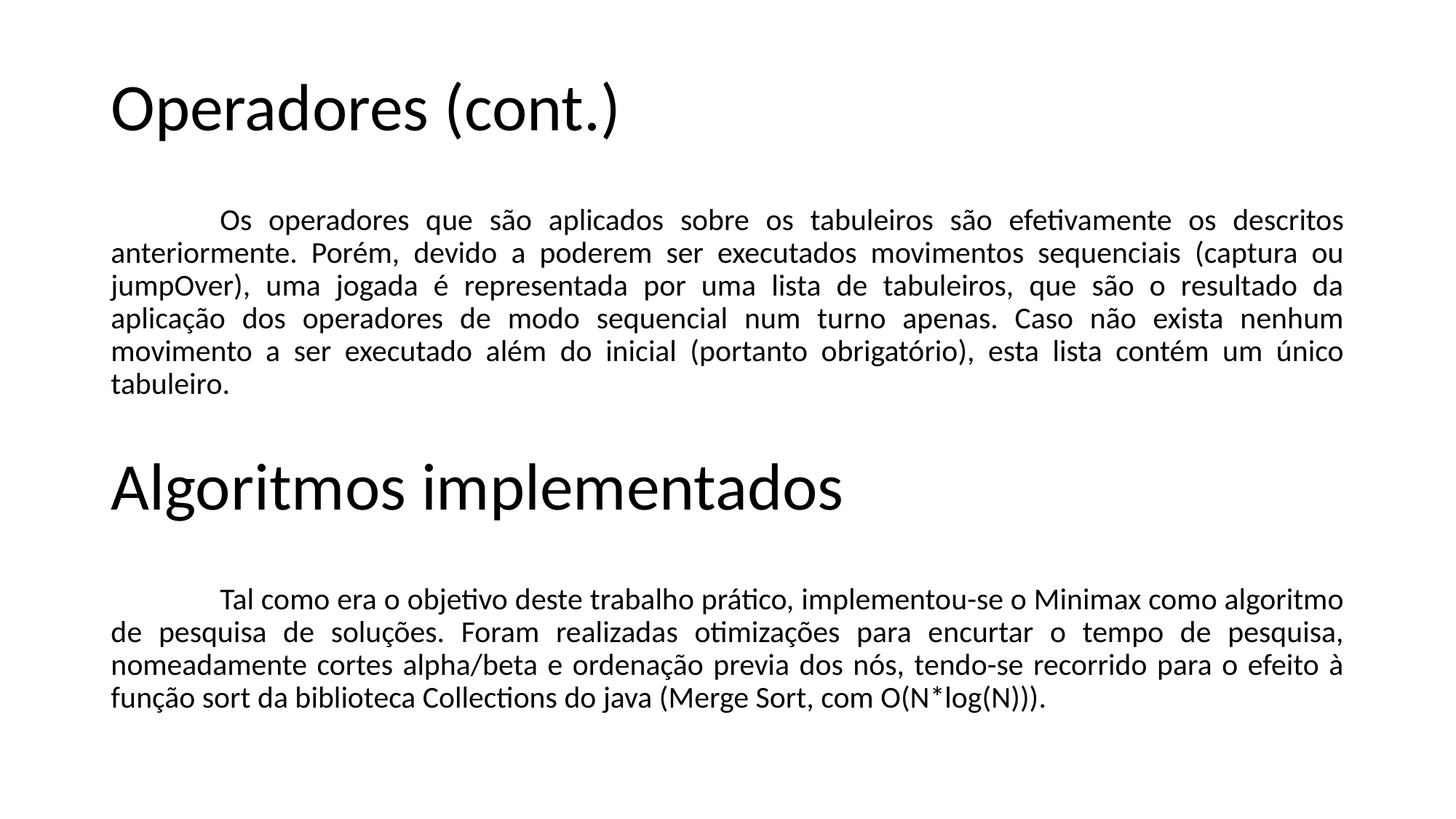

# Operadores (cont.)
	Os operadores que são aplicados sobre os tabuleiros são efetivamente os descritos anteriormente. Porém, devido a poderem ser executados movimentos sequenciais (captura ou jumpOver), uma jogada é representada por uma lista de tabuleiros, que são o resultado da aplicação dos operadores de modo sequencial num turno apenas. Caso não exista nenhum movimento a ser executado além do inicial (portanto obrigatório), esta lista contém um único tabuleiro.
Algoritmos implementados

	Tal como era o objetivo deste trabalho prático, implementou-se o Minimax como algoritmo de pesquisa de soluções. Foram realizadas otimizações para encurtar o tempo de pesquisa, nomeadamente cortes alpha/beta e ordenação previa dos nós, tendo-se recorrido para o efeito à função sort da biblioteca Collections do java (Merge Sort, com O(N*log(N))).